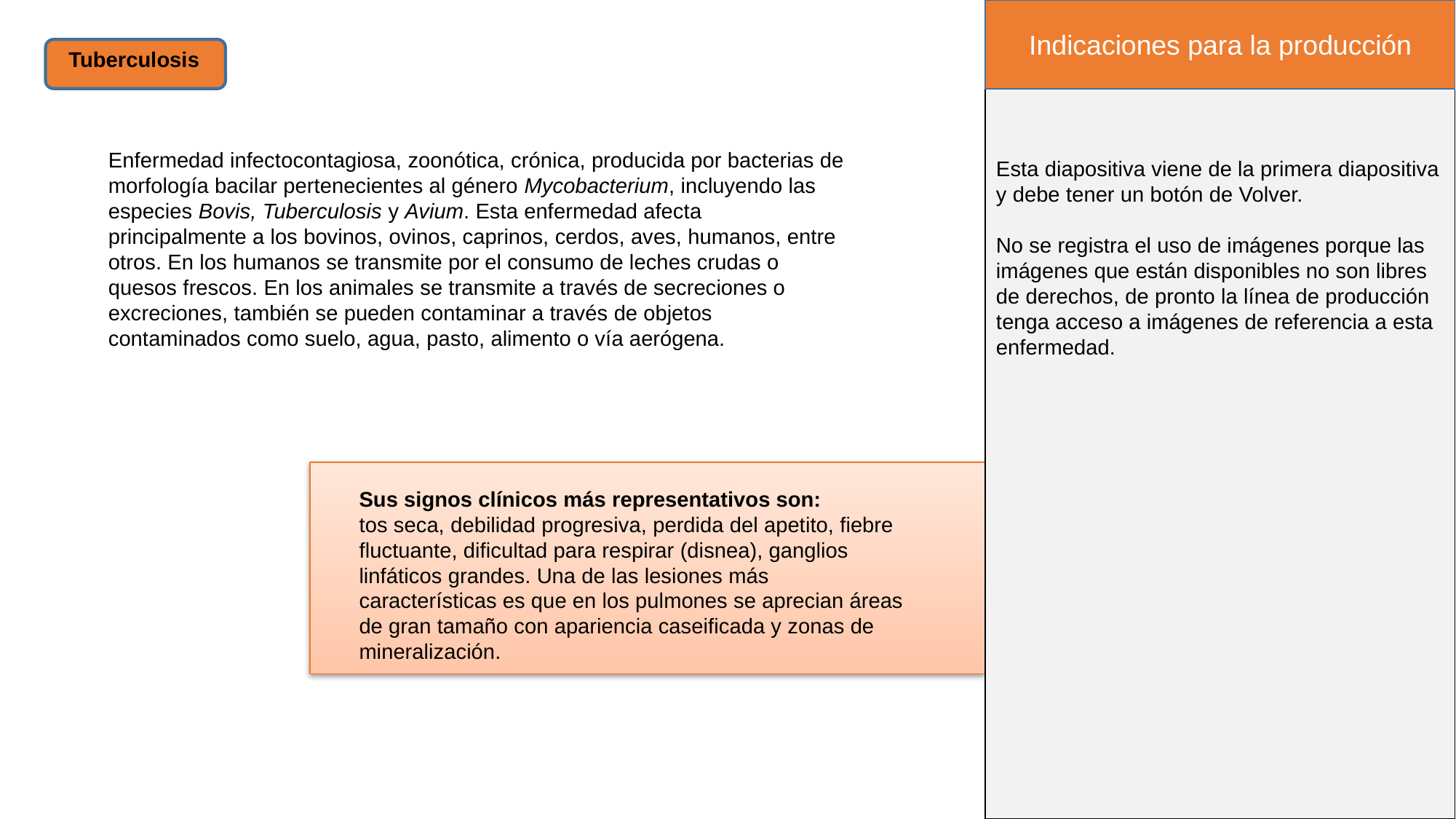

Indicaciones para la producción

Tuberculosis
Enfermedad infectocontagiosa, zoonótica, crónica, producida por bacterias de morfología bacilar pertenecientes al género Mycobacterium, incluyendo las especies Bovis, Tuberculosis y Avium. Esta enfermedad afecta principalmente a los bovinos, ovinos, caprinos, cerdos, aves, humanos, entre otros. En los humanos se transmite por el consumo de leches crudas o quesos frescos. En los animales se transmite a través de secreciones o excreciones, también se pueden contaminar a través de objetos contaminados como suelo, agua, pasto, alimento o vía aerógena.
Esta diapositiva viene de la primera diapositiva y debe tener un botón de Volver.

No se registra el uso de imágenes porque las imágenes que están disponibles no son libres de derechos, de pronto la línea de producción tenga acceso a imágenes de referencia a esta enfermedad.

Sus signos clínicos más representativos son:
tos seca, debilidad progresiva, perdida del apetito, fiebre fluctuante, dificultad para respirar (disnea), ganglios linfáticos grandes. Una de las lesiones más características es que en los pulmones se aprecian áreas de gran tamaño con apariencia caseificada y zonas de mineralización.